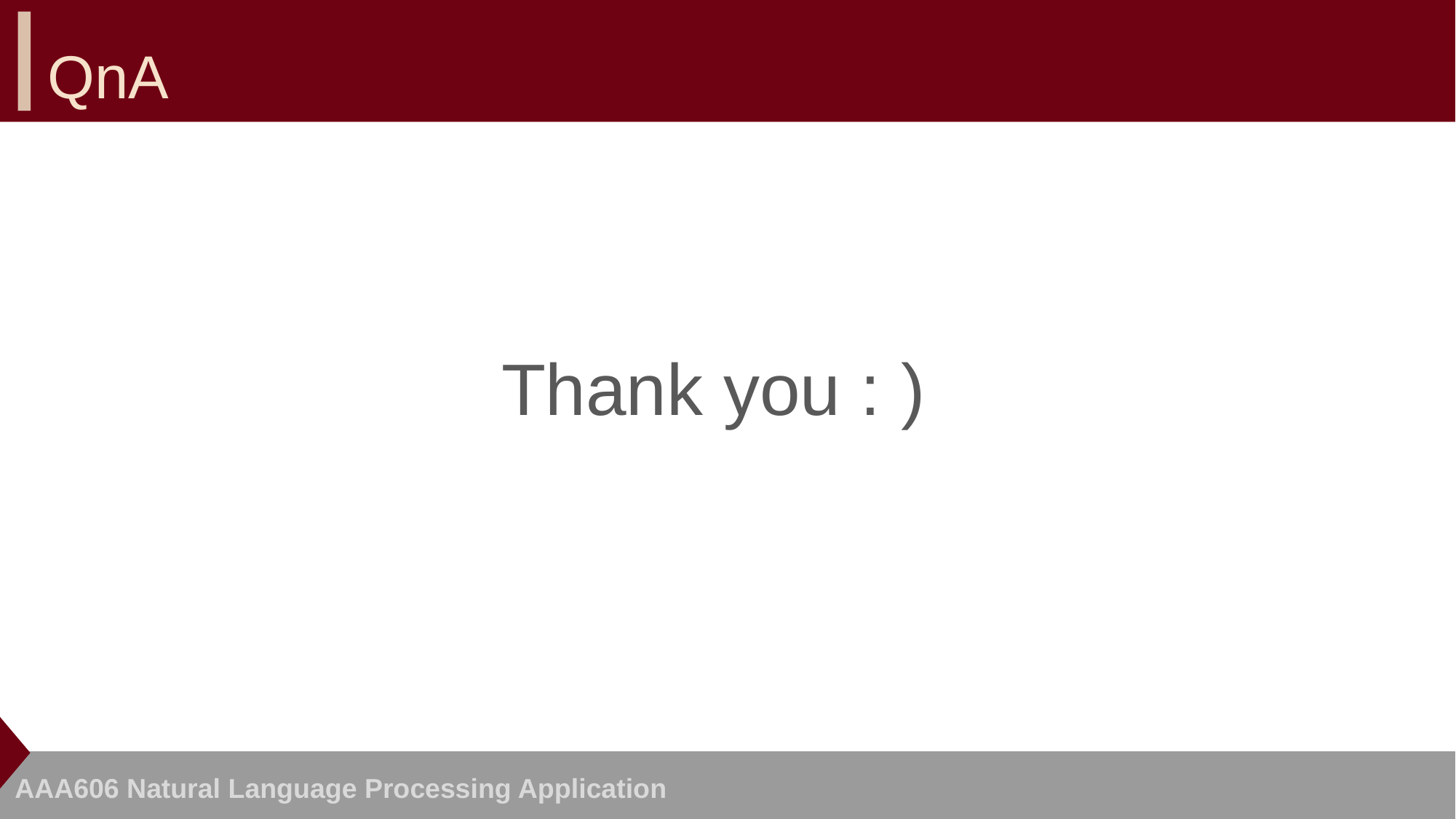

# QnA
Thank you : )

AAA606 Natural Language Processing Application